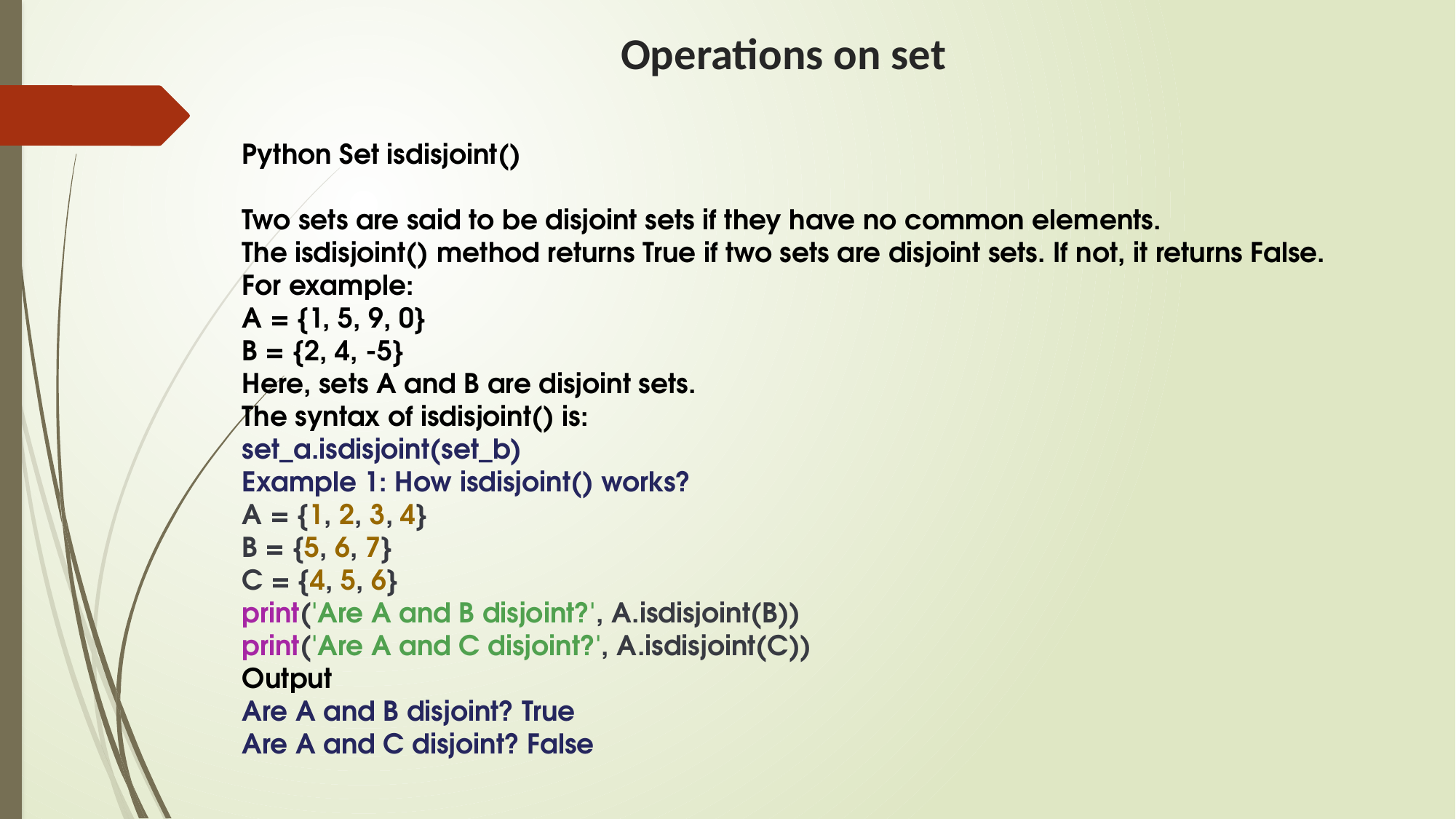

# Operations on set

Python Set isdisjoint()

Two sets are said to be disjoint sets if they have no common elements.
The isdisjoint() method returns True if two sets are disjoint sets. If not, it returns False.
For example:
A = {1, 5, 9, 0}
B = {2, 4, -5}
Here, sets A and B are disjoint sets.
The syntax of isdisjoint() is:
set_a.isdisjoint(set_b)
Example 1: How isdisjoint() works?
A = {1, 2, 3, 4}
B = {5, 6, 7}
C = {4, 5, 6}
print('Are A and B disjoint?', A.isdisjoint(B))
print('Are A and C disjoint?', A.isdisjoint(C))
Output
Are A and B disjoint? True
Are A and C disjoint? False